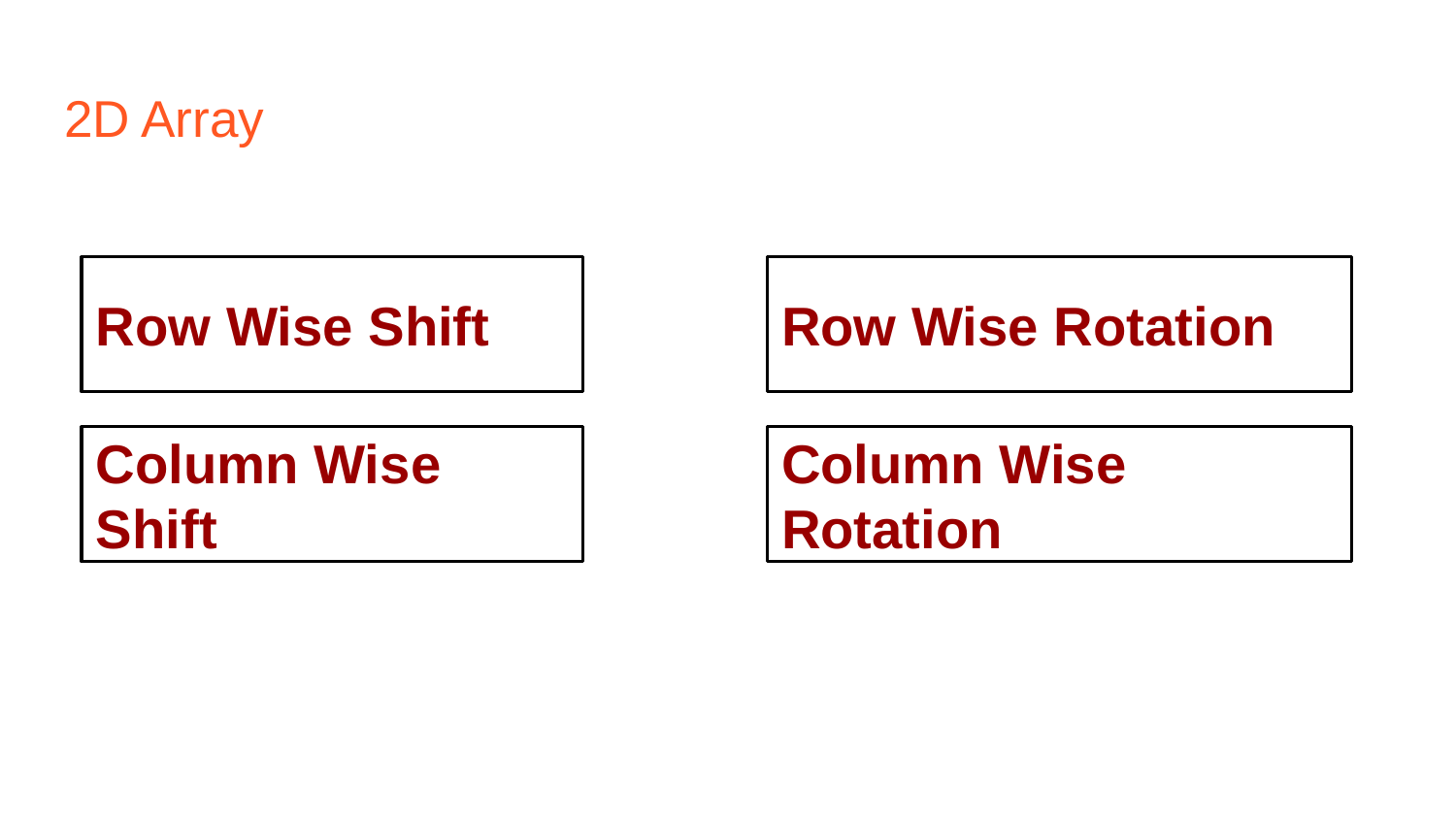

# 2D Array
Row Wise Shift
Row Wise Rotation
Column Wise Shift
Column Wise Rotation